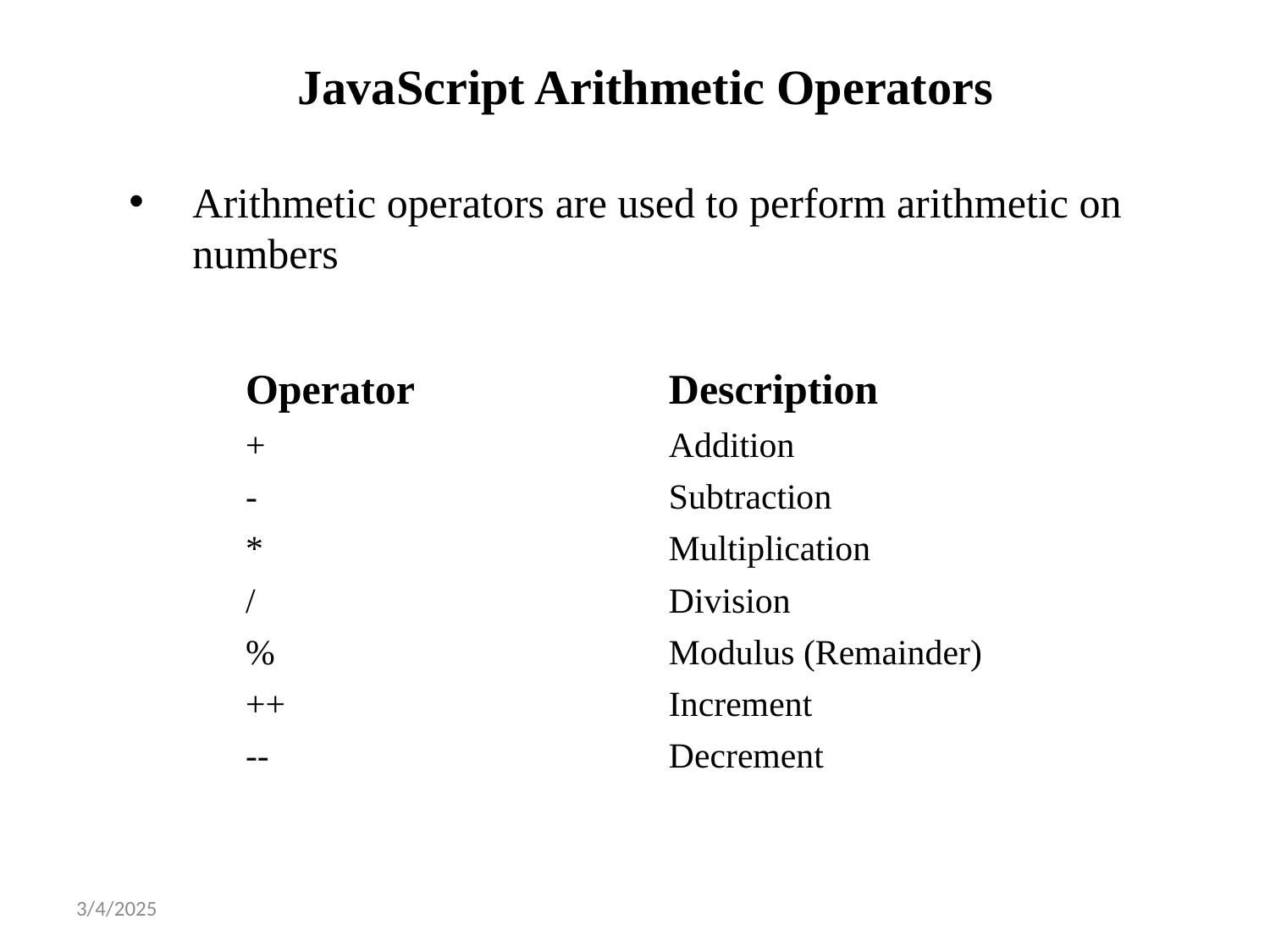

# JavaScript Arithmetic Operators
Arithmetic operators are used to perform arithmetic on numbers
| Operator | Description |
| --- | --- |
| + | Addition |
| - | Subtraction |
| \* | Multiplication |
| / | Division |
| % | Modulus (Remainder) |
| ++ | Increment |
| -- | Decrement |
3/4/2025